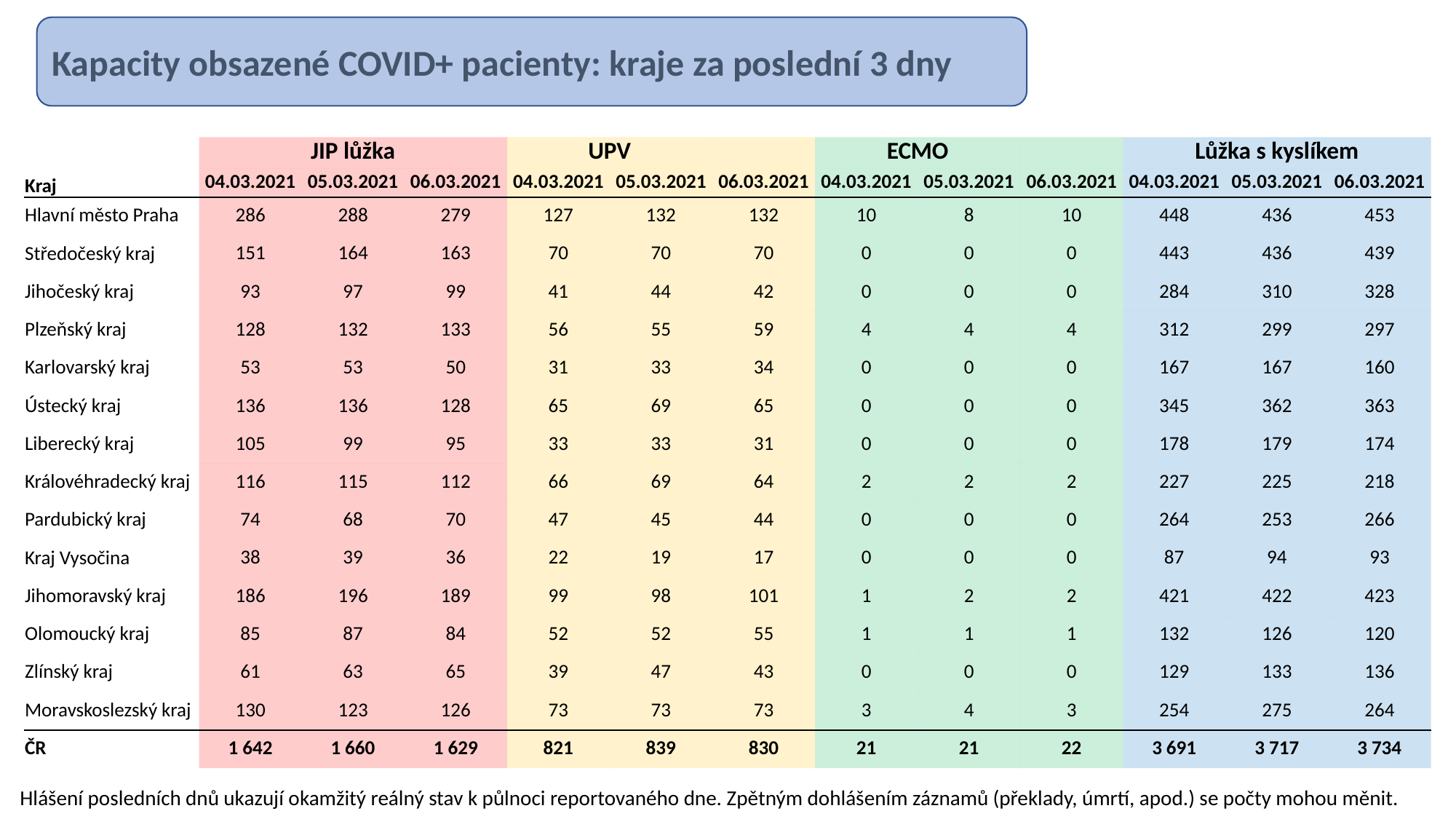

Kapacity obsazené COVID+ pacienty: kraje za poslední 3 dny
|  | JIP lůžka |  |  | UPV |  |  | ECMO |  |  | Lůžka s kyslíkem |  |  |
| --- | --- | --- | --- | --- | --- | --- | --- | --- | --- | --- | --- | --- |
| Kraj | 04.03.2021 | 05.03.2021 | 06.03.2021 | 04.03.2021 | 05.03.2021 | 06.03.2021 | 04.03.2021 | 05.03.2021 | 06.03.2021 | 04.03.2021 | 05.03.2021 | 06.03.2021 |
| Hlavní město Praha | 286 | 288 | 279 | 127 | 132 | 132 | 10 | 8 | 10 | 448 | 436 | 453 |
| Středočeský kraj | 151 | 164 | 163 | 70 | 70 | 70 | 0 | 0 | 0 | 443 | 436 | 439 |
| Jihočeský kraj | 93 | 97 | 99 | 41 | 44 | 42 | 0 | 0 | 0 | 284 | 310 | 328 |
| Plzeňský kraj | 128 | 132 | 133 | 56 | 55 | 59 | 4 | 4 | 4 | 312 | 299 | 297 |
| Karlovarský kraj | 53 | 53 | 50 | 31 | 33 | 34 | 0 | 0 | 0 | 167 | 167 | 160 |
| Ústecký kraj | 136 | 136 | 128 | 65 | 69 | 65 | 0 | 0 | 0 | 345 | 362 | 363 |
| Liberecký kraj | 105 | 99 | 95 | 33 | 33 | 31 | 0 | 0 | 0 | 178 | 179 | 174 |
| Královéhradecký kraj | 116 | 115 | 112 | 66 | 69 | 64 | 2 | 2 | 2 | 227 | 225 | 218 |
| Pardubický kraj | 74 | 68 | 70 | 47 | 45 | 44 | 0 | 0 | 0 | 264 | 253 | 266 |
| Kraj Vysočina | 38 | 39 | 36 | 22 | 19 | 17 | 0 | 0 | 0 | 87 | 94 | 93 |
| Jihomoravský kraj | 186 | 196 | 189 | 99 | 98 | 101 | 1 | 2 | 2 | 421 | 422 | 423 |
| Olomoucký kraj | 85 | 87 | 84 | 52 | 52 | 55 | 1 | 1 | 1 | 132 | 126 | 120 |
| Zlínský kraj | 61 | 63 | 65 | 39 | 47 | 43 | 0 | 0 | 0 | 129 | 133 | 136 |
| Moravskoslezský kraj | 130 | 123 | 126 | 73 | 73 | 73 | 3 | 4 | 3 | 254 | 275 | 264 |
| ČR | 1 642 | 1 660 | 1 629 | 821 | 839 | 830 | 21 | 21 | 22 | 3 691 | 3 717 | 3 734 |
Hlášení posledních dnů ukazují okamžitý reálný stav k půlnoci reportovaného dne. Zpětným dohlášením záznamů (překlady, úmrtí, apod.) se počty mohou měnit.